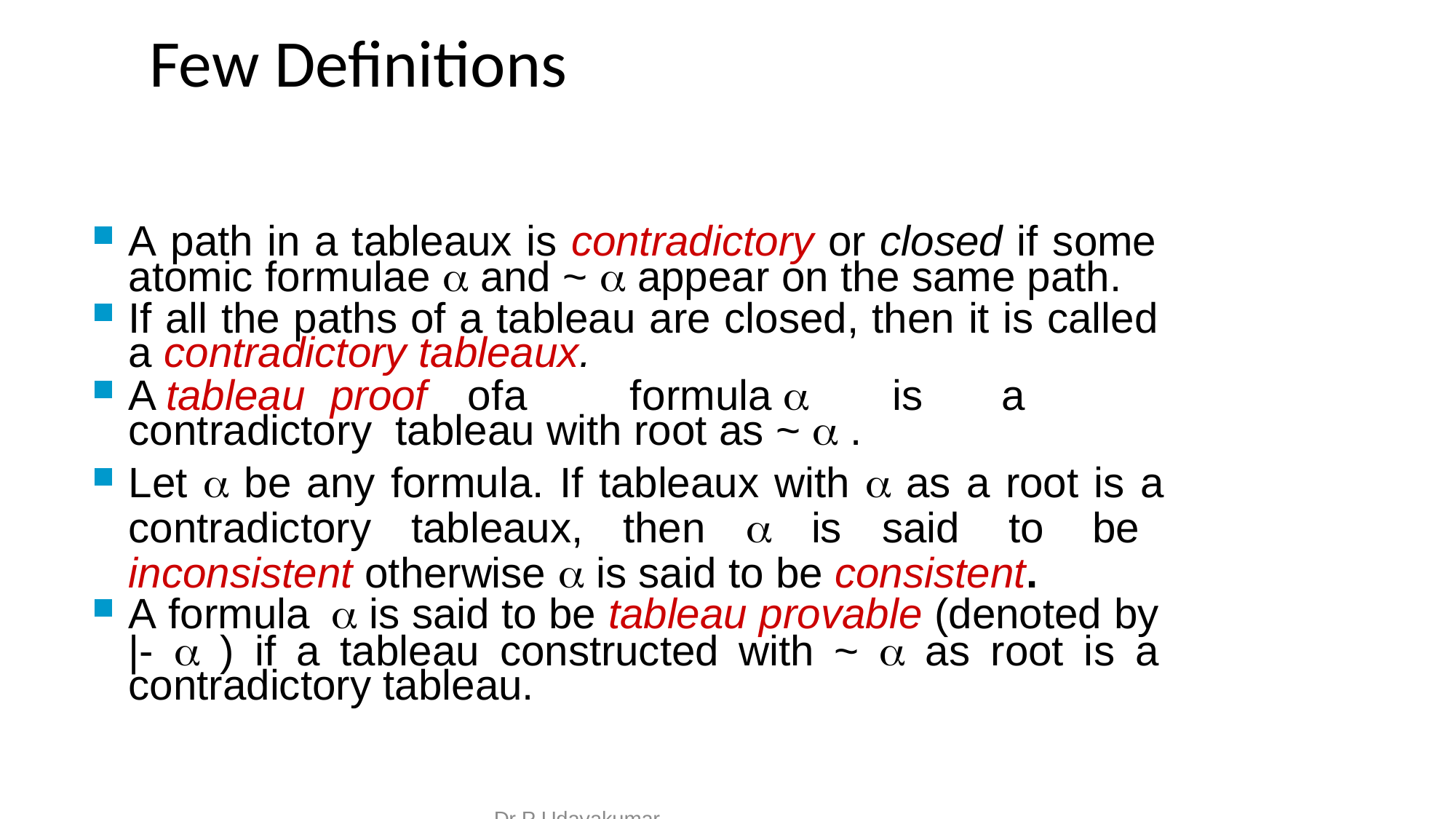

# Few Definitions
A path in a tableaux is contradictory or closed if some  atomic formulae α and ~ α appear on the same path.
If all the paths of a tableau are closed, then it is called  a contradictory tableaux.
A	tableau	proof	of	a	formula	α	is	a	contradictory  tableau with root as ~ α .
Let α be any formula. If tableaux with α as a root is a  contradictory tableaux, then α is said to be  inconsistent otherwise α is said to be consistent.
A formula α is said to be tableau provable (denoted by
|- α ) if a tableau constructed with ~ α as root is a  contradictory tableau.
Dr P Udayakumar